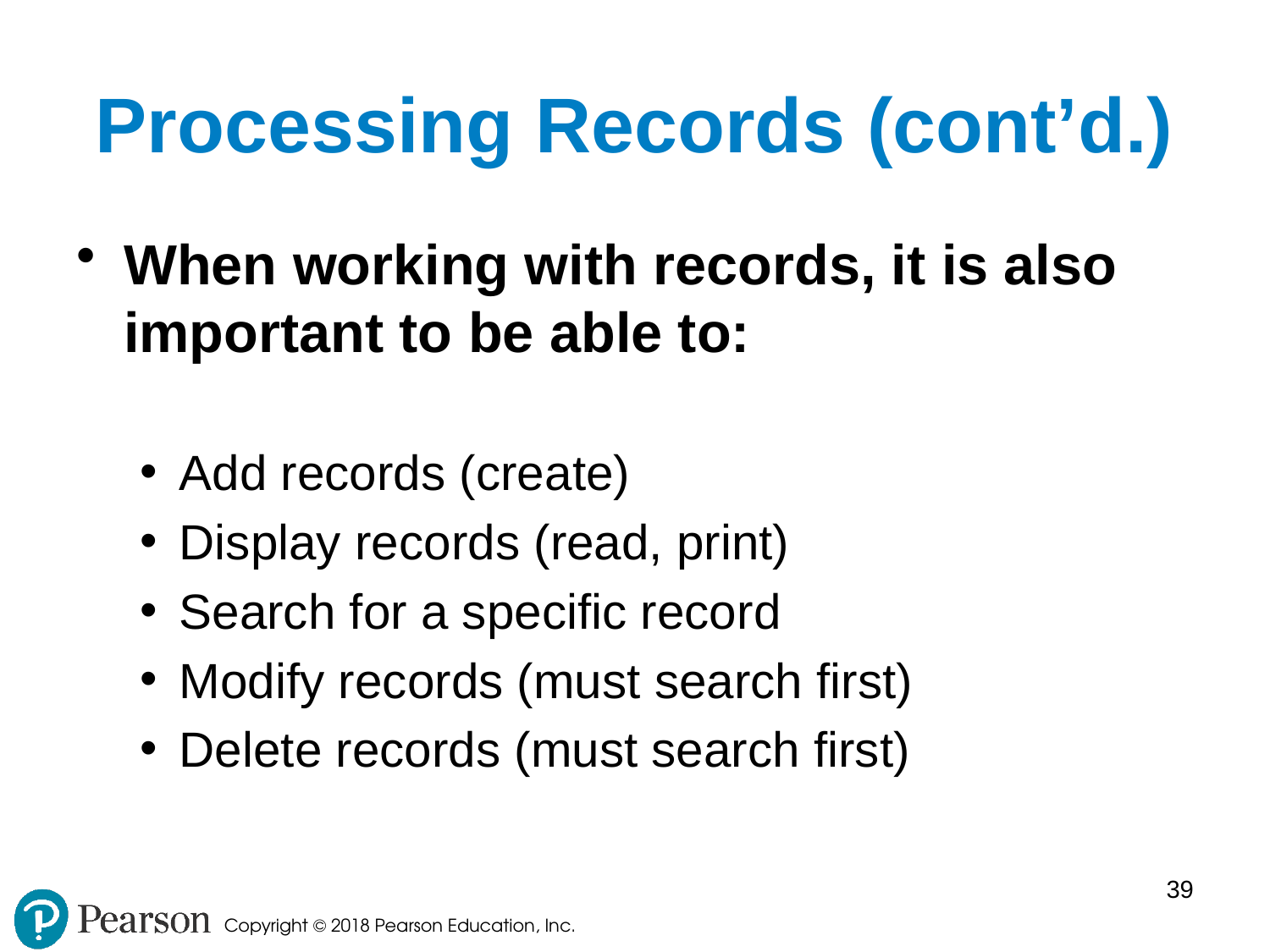

# Processing Records (cont’d.)
When working with records, it is also important to be able to:
Add records (create)
Display records (read, print)
Search for a specific record
Modify records (must search first)
Delete records (must search first)

39